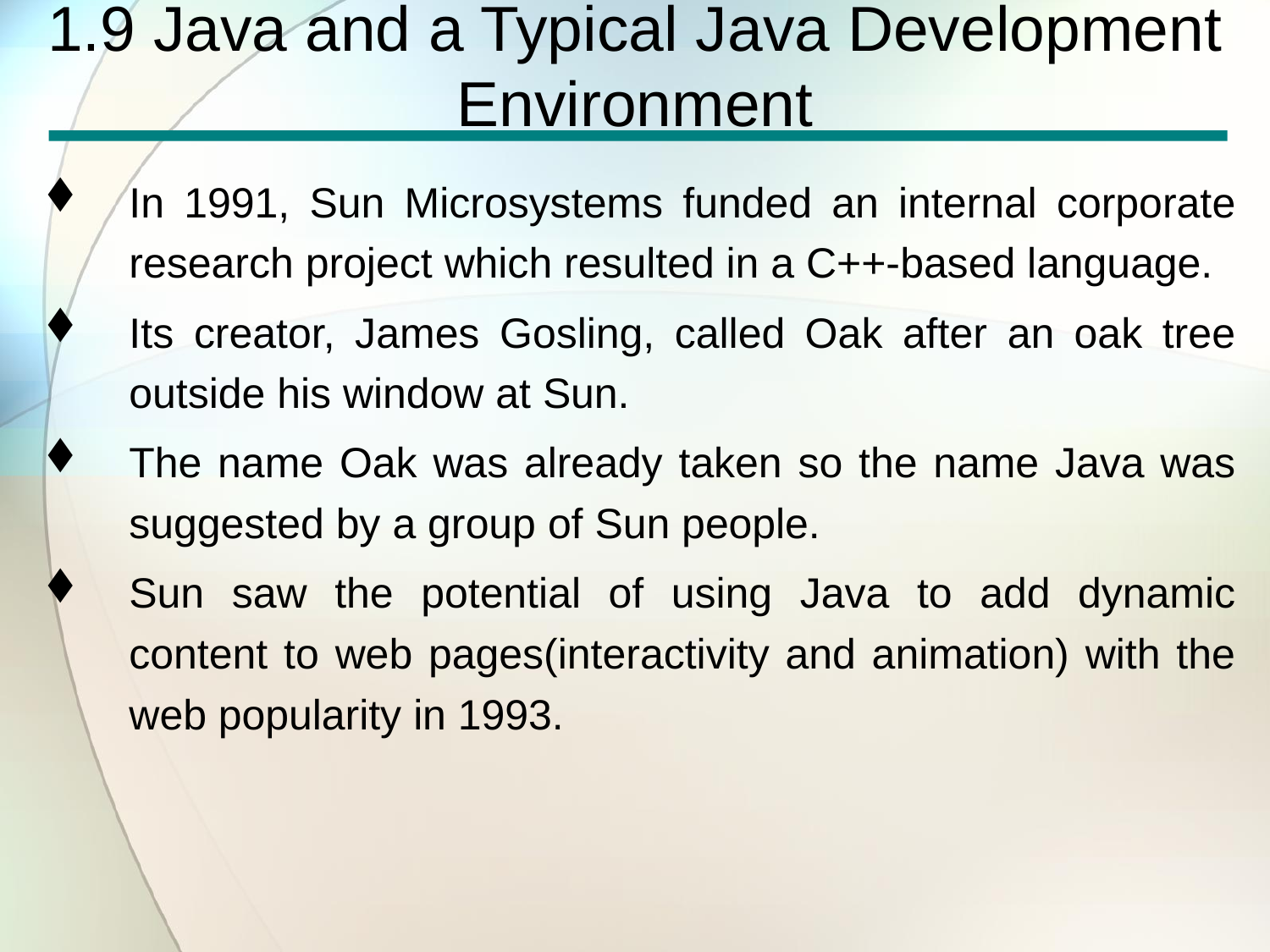

# 1.9 Java and a Typical Java Development Environment
In 1991, Sun Microsystems funded an internal corporate research project which resulted in a C++-based language.
Its creator, James Gosling, called Oak after an oak tree outside his window at Sun.
The name Oak was already taken so the name Java was suggested by a group of Sun people.
Sun saw the potential of using Java to add dynamic content to web pages(interactivity and animation) with the web popularity in 1993.